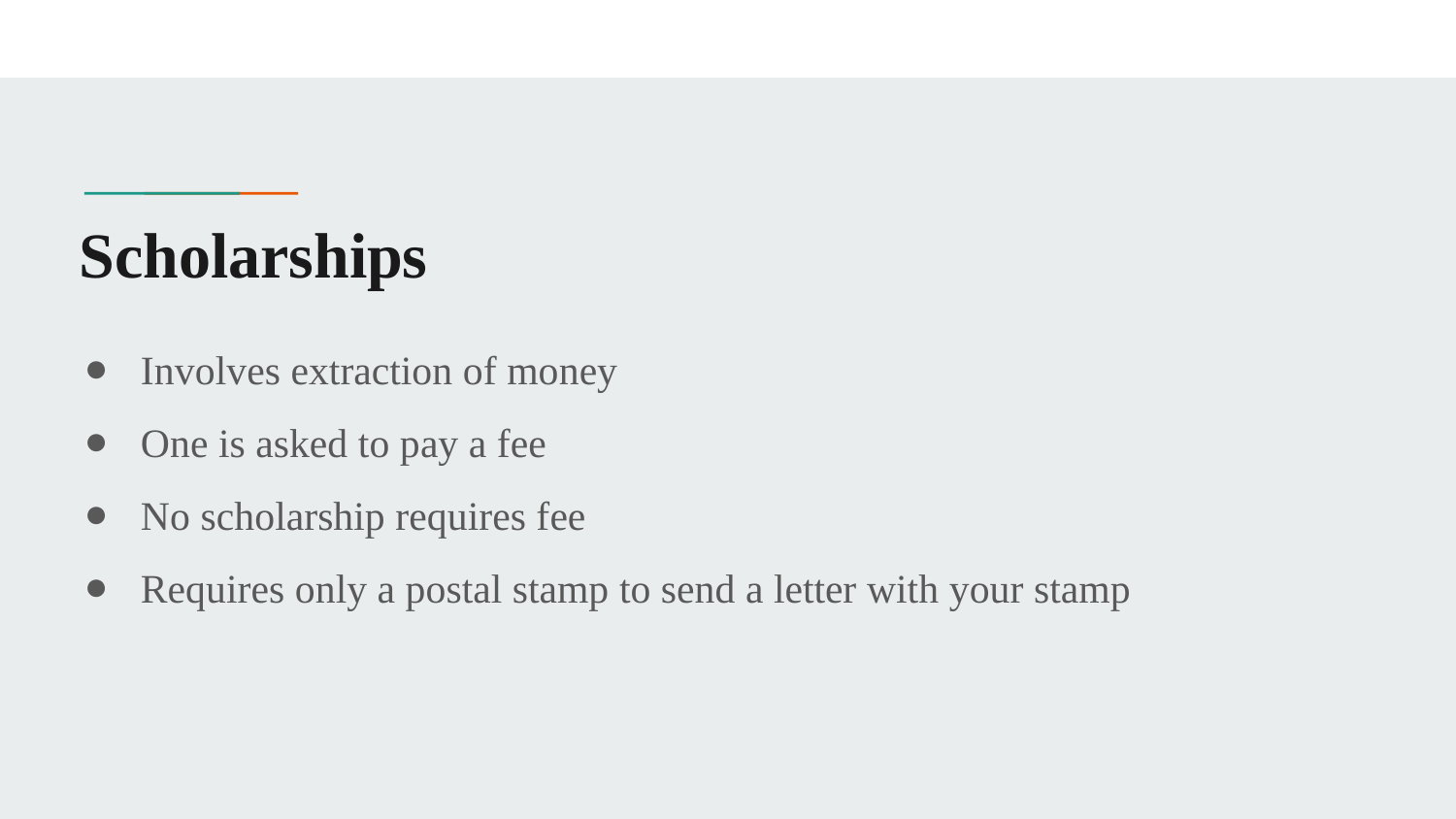

# Scholarships
Involves extraction of money
One is asked to pay a fee
No scholarship requires fee
Requires only a postal stamp to send a letter with your stamp